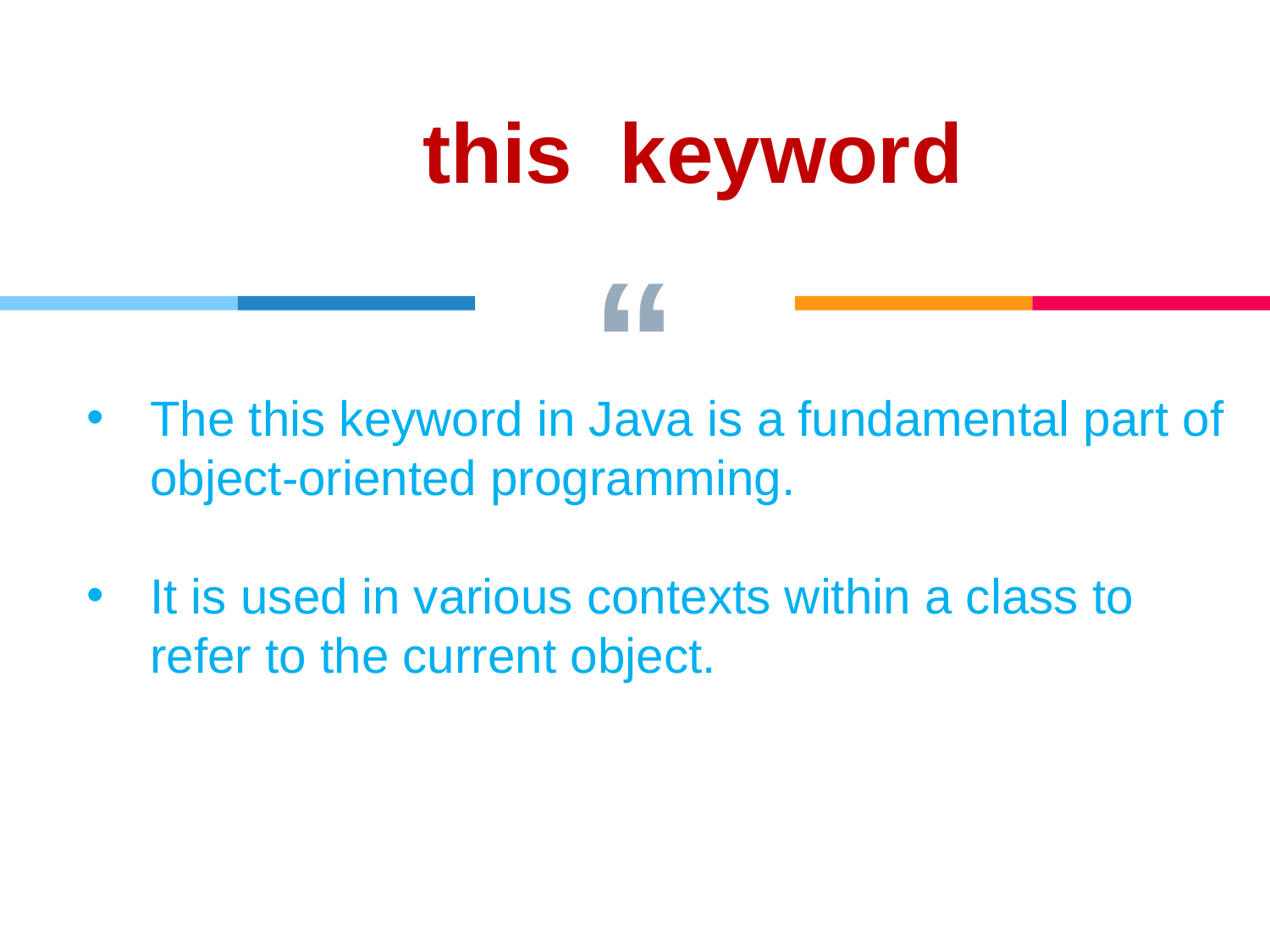

this  keyword
The this keyword in Java is a fundamental part of object-oriented programming.

It is used in various contexts within a class to refer to the current object.